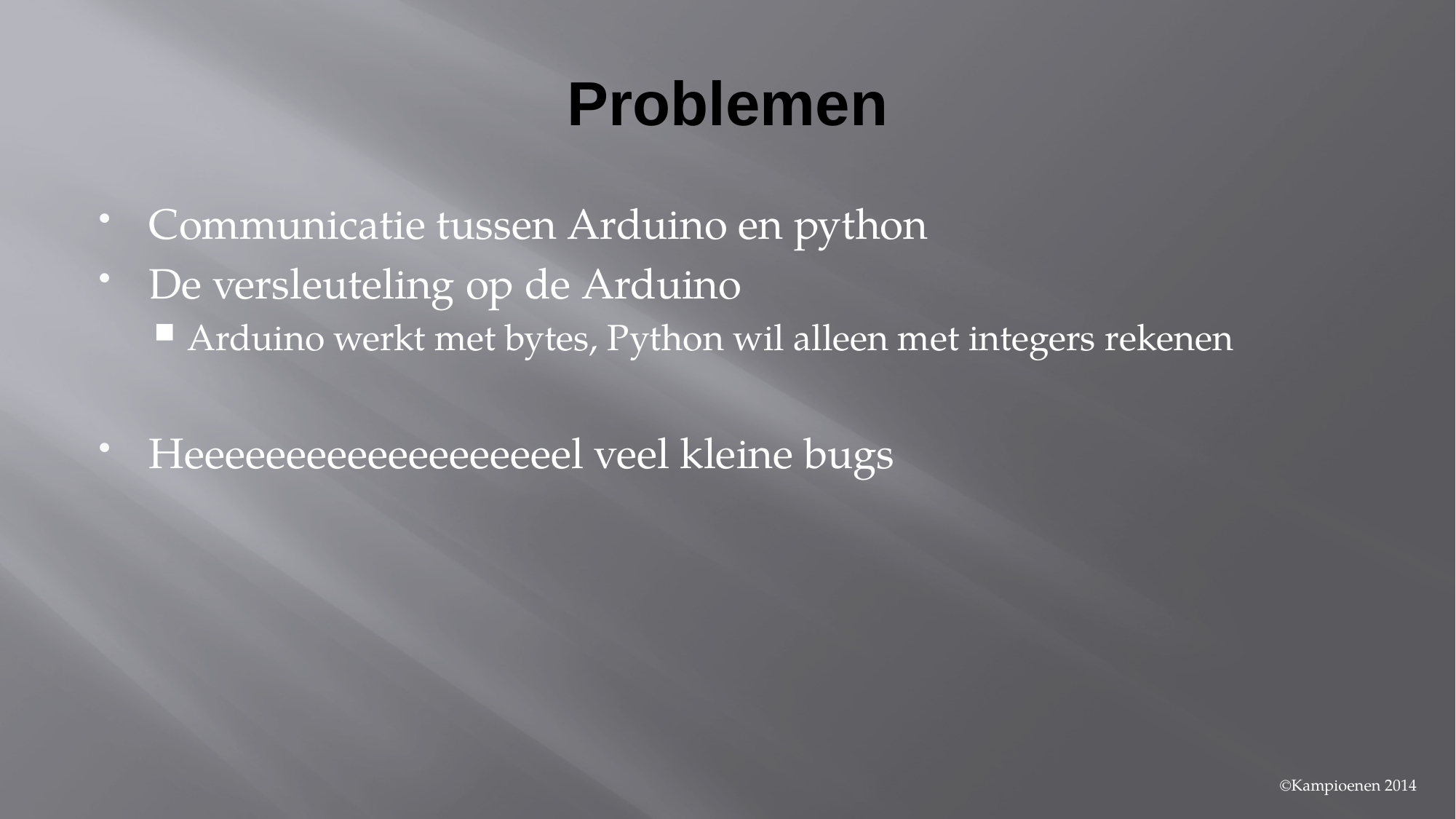

# Problemen
Communicatie tussen Arduino en python
De versleuteling op de Arduino
Arduino werkt met bytes, Python wil alleen met integers rekenen

Heeeeeeeeeeeeeeeeeeel veel kleine bugs
©Kampioenen 2014